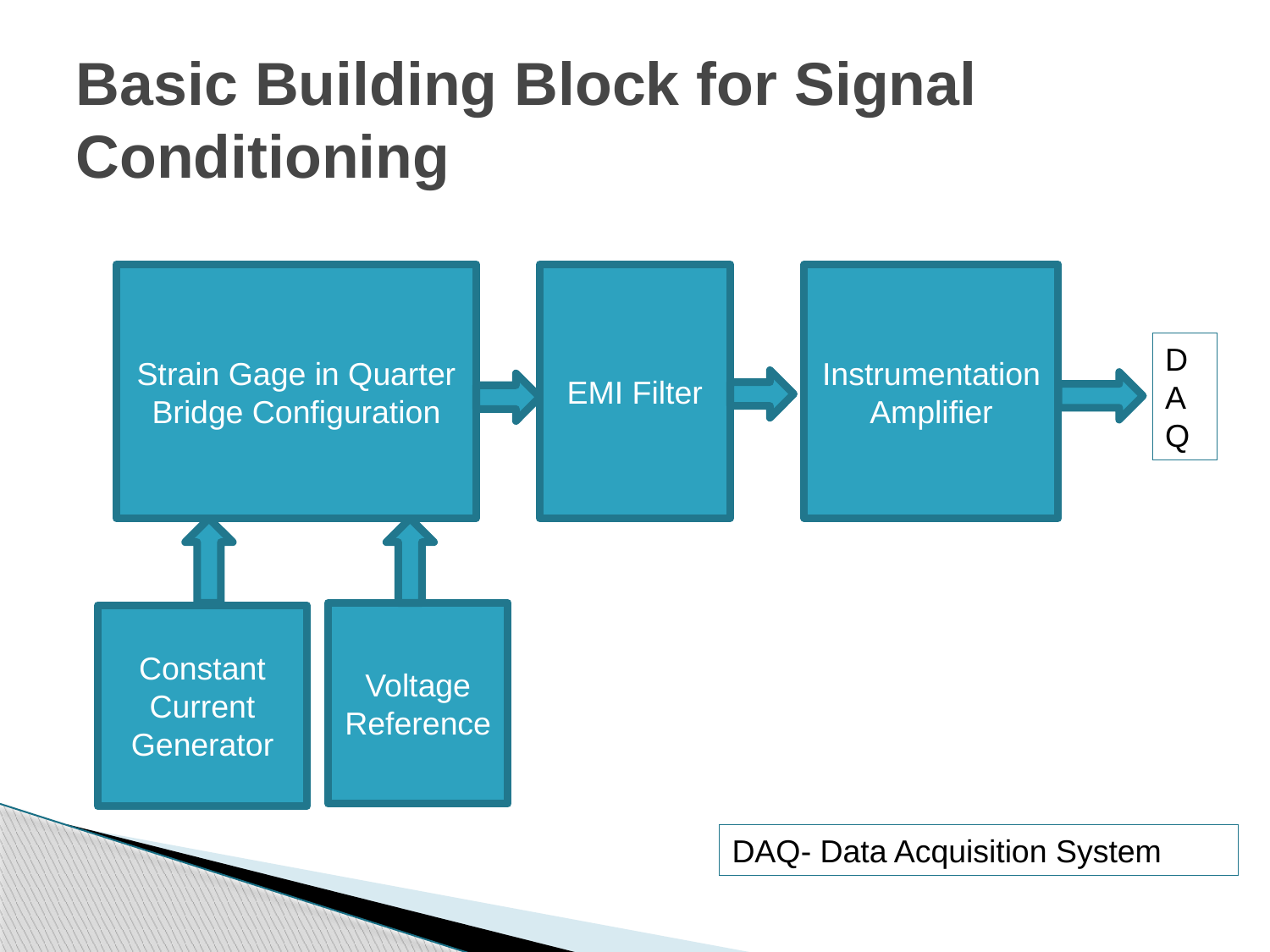

# Basic Building Block for Signal Conditioning

Strain Gage in Quarter Bridge Configuration
EMI Filter
Instrumentation
Amplifier
DAQ

Voltage Reference
Constant Current Generator
DAQ- Data Acquisition System